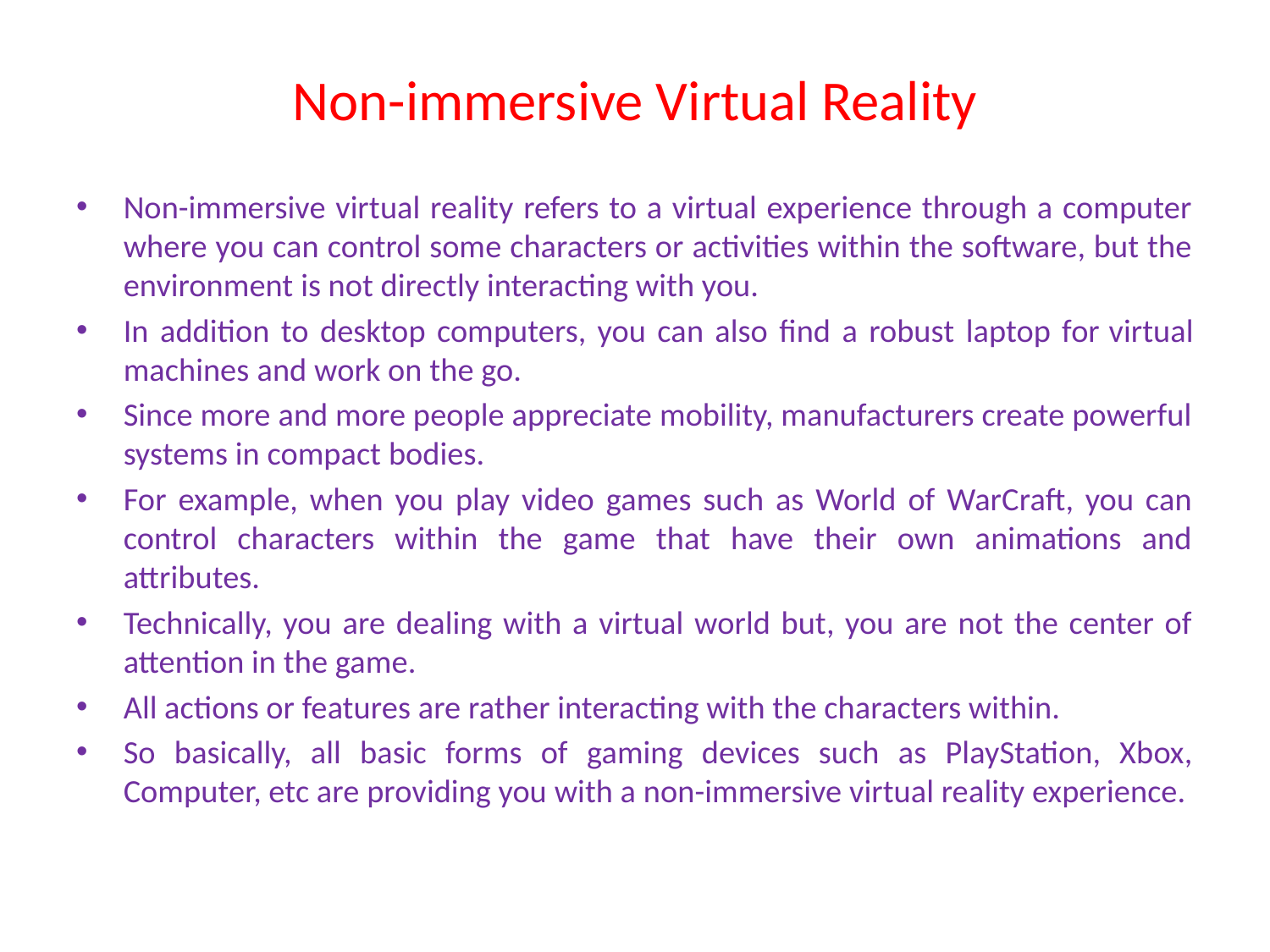

# Non-immersive Virtual Reality
Non-immersive virtual reality refers to a virtual experience through a computer where you can control some characters or activities within the software, but the environment is not directly interacting with you.
In addition to desktop computers, you can also find a robust laptop for virtual machines and work on the go.
Since more and more people appreciate mobility, manufacturers create powerful systems in compact bodies.
For example, when you play video games such as World of WarCraft, you can control characters within the game that have their own animations and attributes.
Technically, you are dealing with a virtual world but, you are not the center of attention in the game.
All actions or features are rather interacting with the characters within.
So basically, all basic forms of gaming devices such as PlayStation, Xbox, Computer, etc are providing you with a non-immersive virtual reality experience.